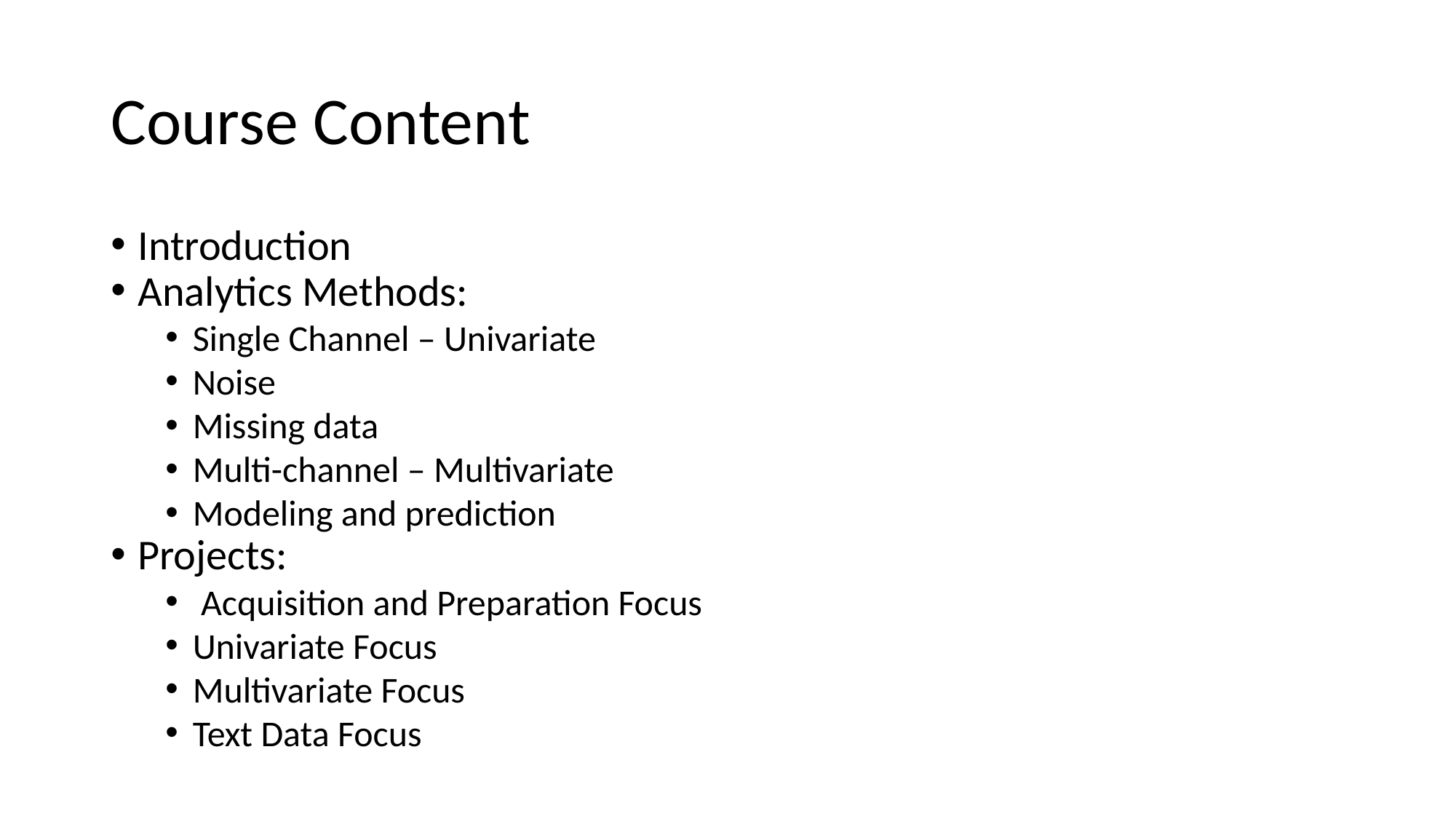

Course Content
Introduction
Analytics Methods:
Single Channel – Univariate
Noise
Missing data
Multi-channel – Multivariate
Modeling and prediction
Projects:
 Acquisition and Preparation Focus
Univariate Focus
Multivariate Focus
Text Data Focus